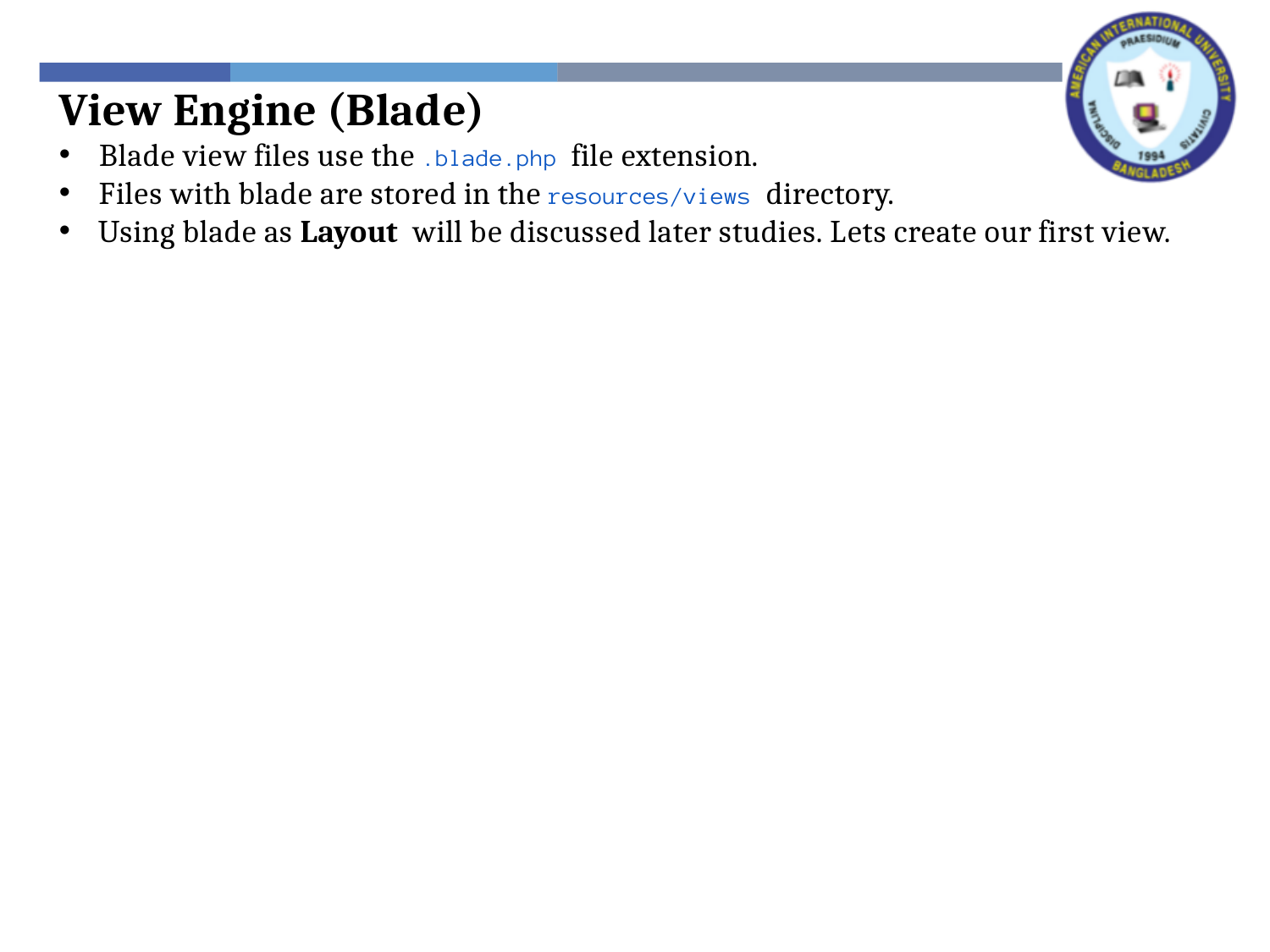

View Engine (Blade)

Blade view files use the .blade.php file extension.
Files with blade are stored in the resources/views directory.
Using blade as Layout  will be discussed later studies. Lets create our first view.